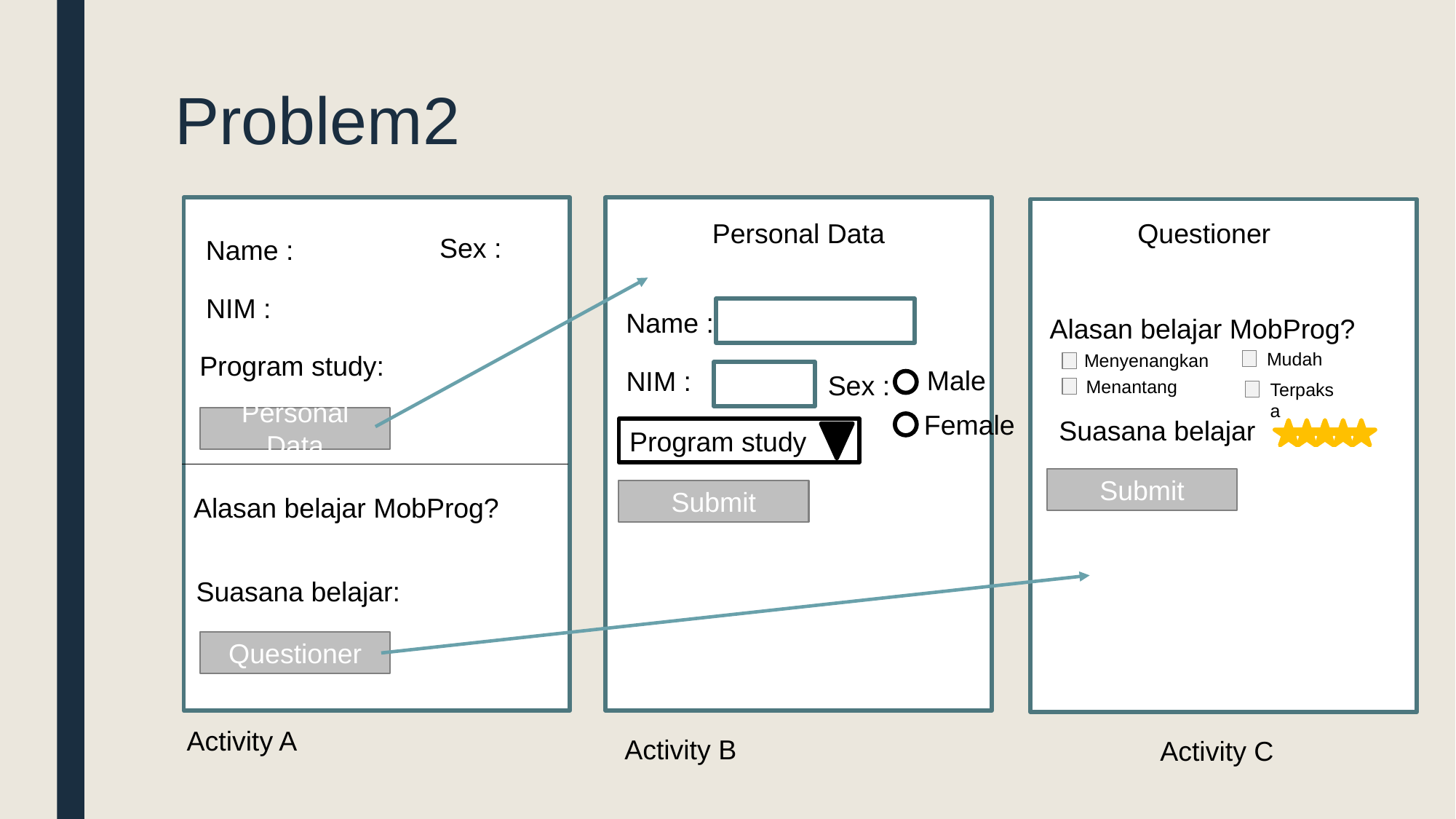

# Problem2

Alasan belajar MobProg?
Alasan belajar MobProg?
Personal Data
Questioner
Sex :
Name :
NIM :

Name :
Alasan belajar MobProg?
Mudah
Program study:
Menyenangkan

Male
NIM :

Sex :
Menantang

Terpaksa

Female
Personal Data
Suasana belajar

Program study

Submit
Submit
Alasan belajar MobProg?
Suasana belajar:
Questioner
Activity A
Activity B
Activity C